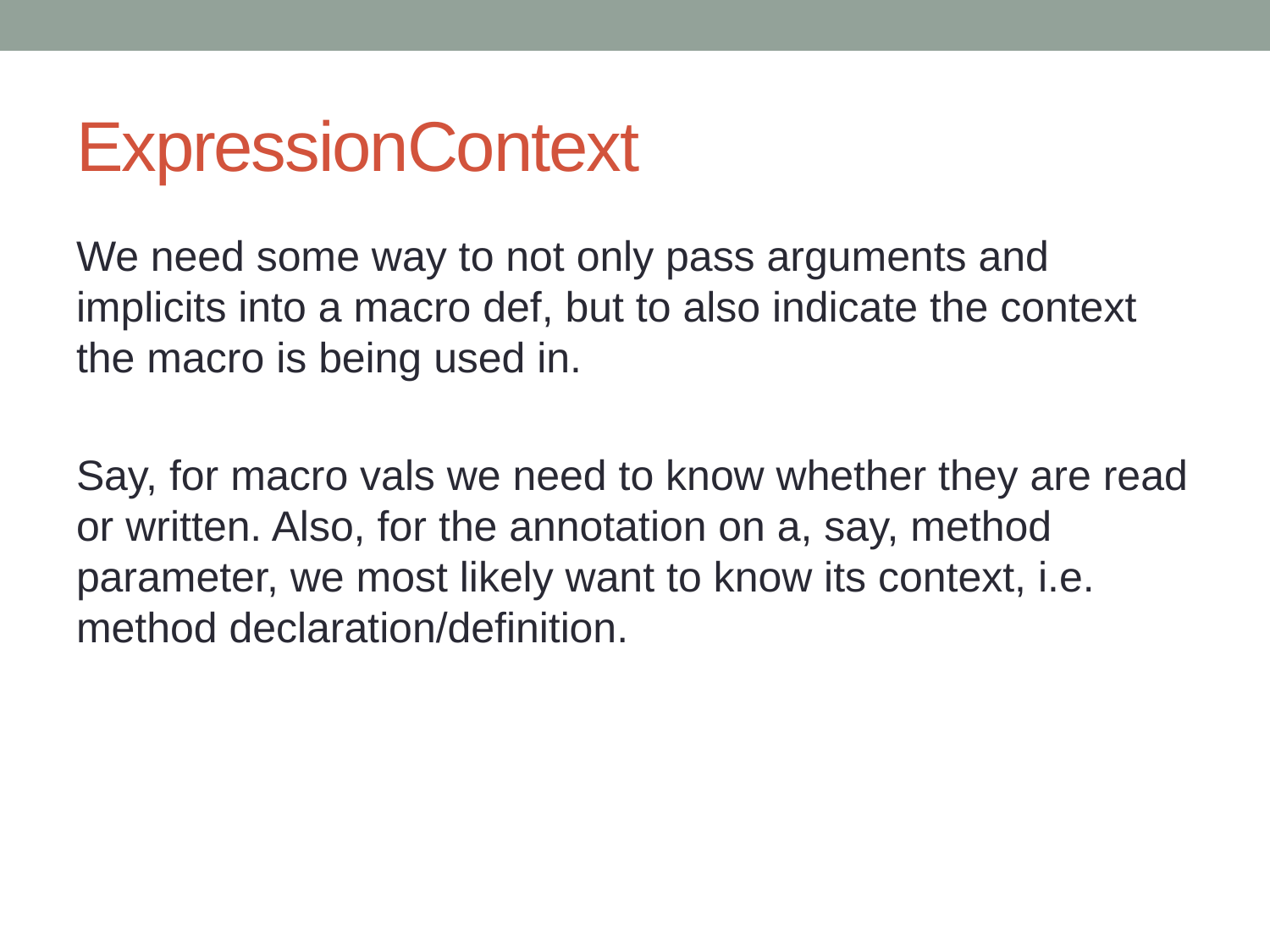

# ExpressionContext
We need some way to not only pass arguments and implicits into a macro def, but to also indicate the context the macro is being used in.

Say, for macro vals we need to know whether they are read or written. Also, for the annotation on a, say, method parameter, we most likely want to know its context, i.e. method declaration/definition.